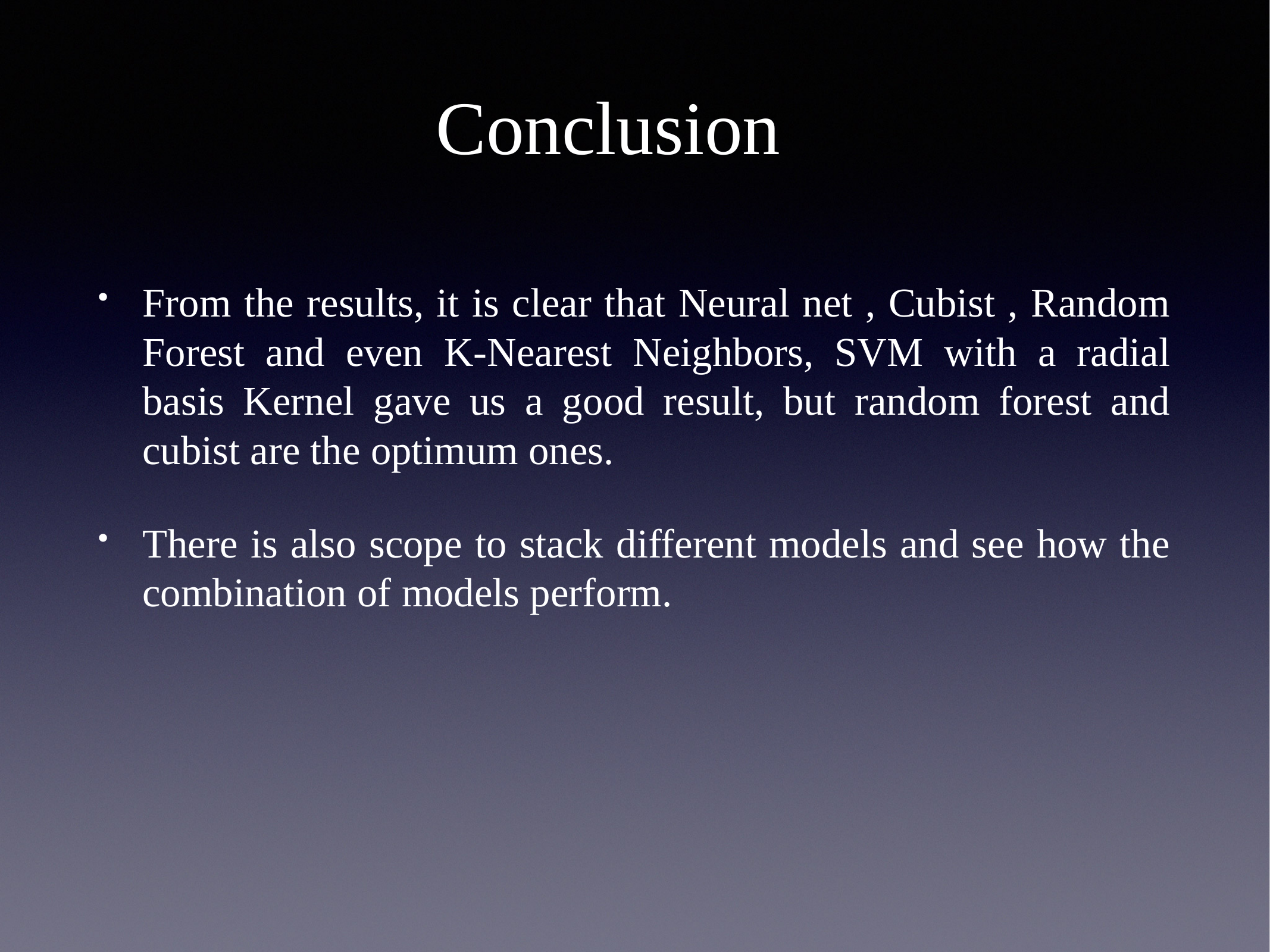

# Conclusion
From the results, it is clear that Neural net , Cubist , Random Forest and even K-Nearest Neighbors, SVM with a radial basis Kernel gave us a good result, but random forest and cubist are the optimum ones.
There is also scope to stack different models and see how the combination of models perform.